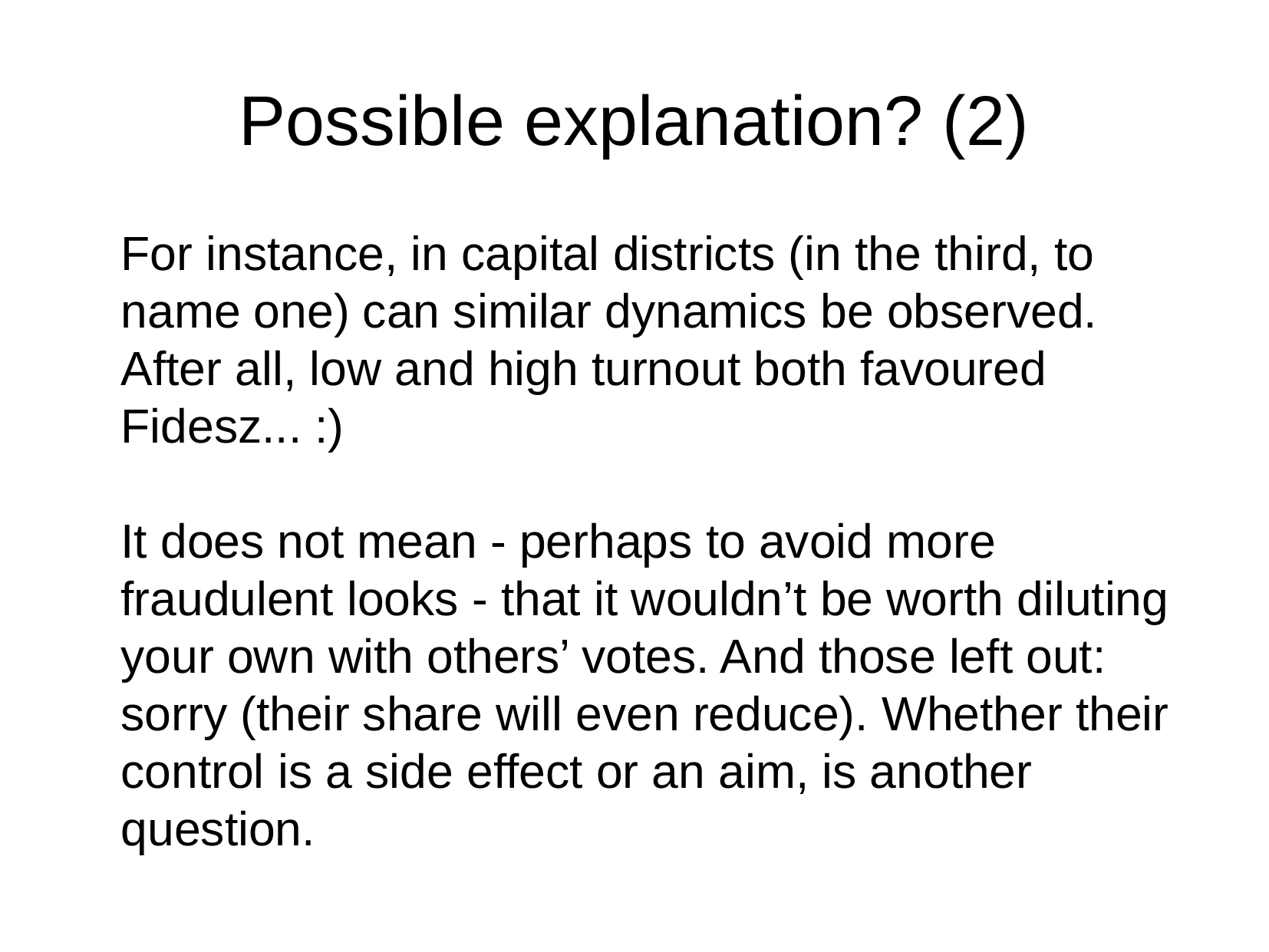

# Possible explanation? (2)
For instance, in capital districts (in the third, to name one) can similar dynamics be observed. After all, low and high turnout both favoured Fidesz... :)

It does not mean - perhaps to avoid more fraudulent looks - that it wouldn’t be worth diluting your own with others’ votes. And those left out: sorry (their share will even reduce). Whether their control is a side effect or an aim, is another question.